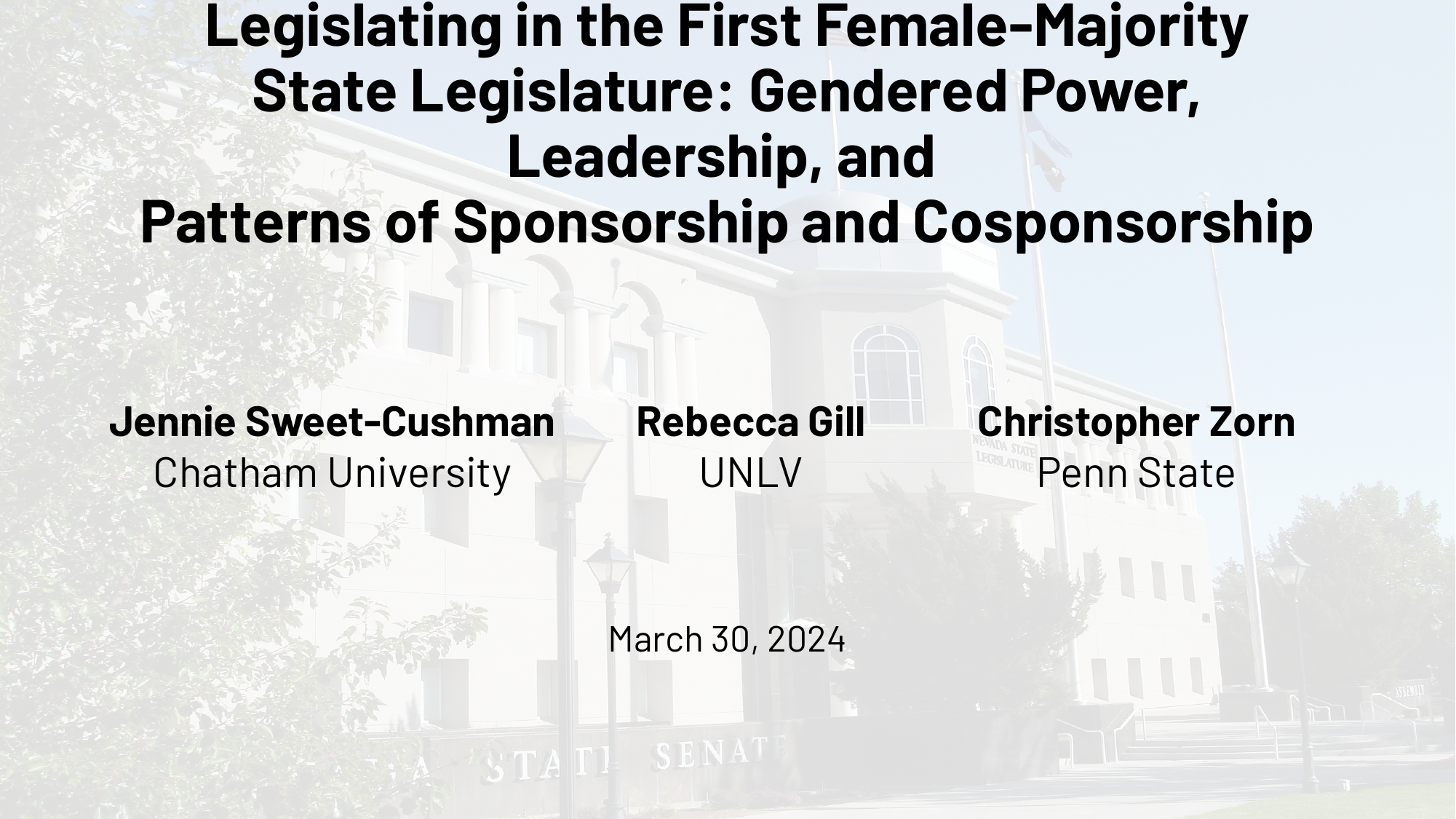

# Legislating in the First Female-Majority State Legislature: Gendered Power, Leadership, and Patterns of Sponsorship and Cosponsorship
| Jennie Sweet-Cushman Chatham University | Rebecca Gill UNLV | Christopher Zorn Penn State |
| --- | --- | --- |
March 30, 2024